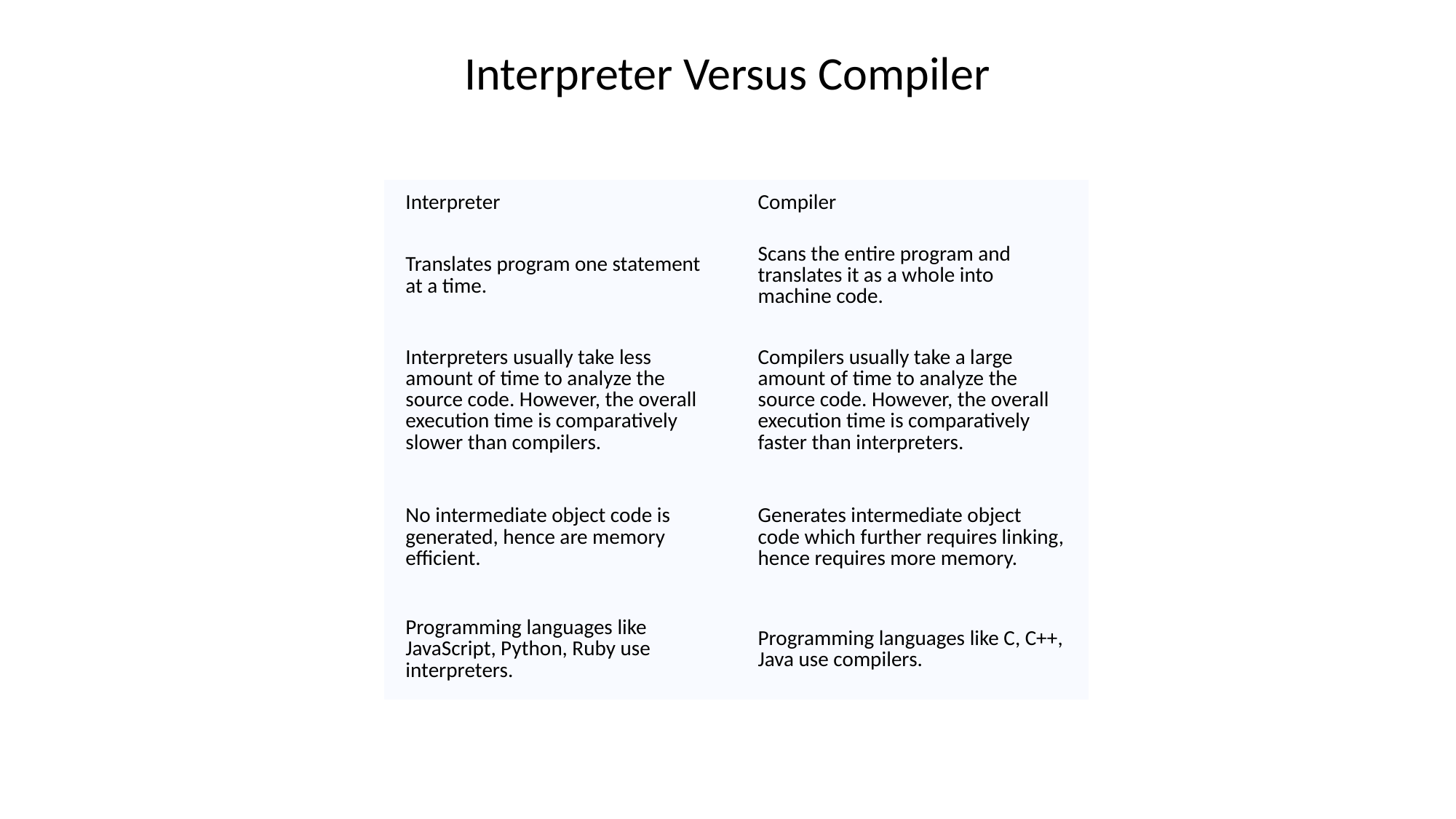

# Interpreter Versus Compiler
| Interpreter | Compiler |
| --- | --- |
| Translates program one statement at a time. | Scans the entire program and translates it as a whole into machine code. |
| Interpreters usually take less amount of time to analyze the source code. However, the overall execution time is comparatively slower than compilers. | Compilers usually take a large amount of time to analyze the source code. However, the overall execution time is comparatively faster than interpreters. |
| No intermediate object code is generated, hence are memory efficient. | Generates intermediate object code which further requires linking, hence requires more memory. |
| Programming languages like JavaScript, Python, Ruby use interpreters. | Programming languages like C, C++, Java use compilers. |